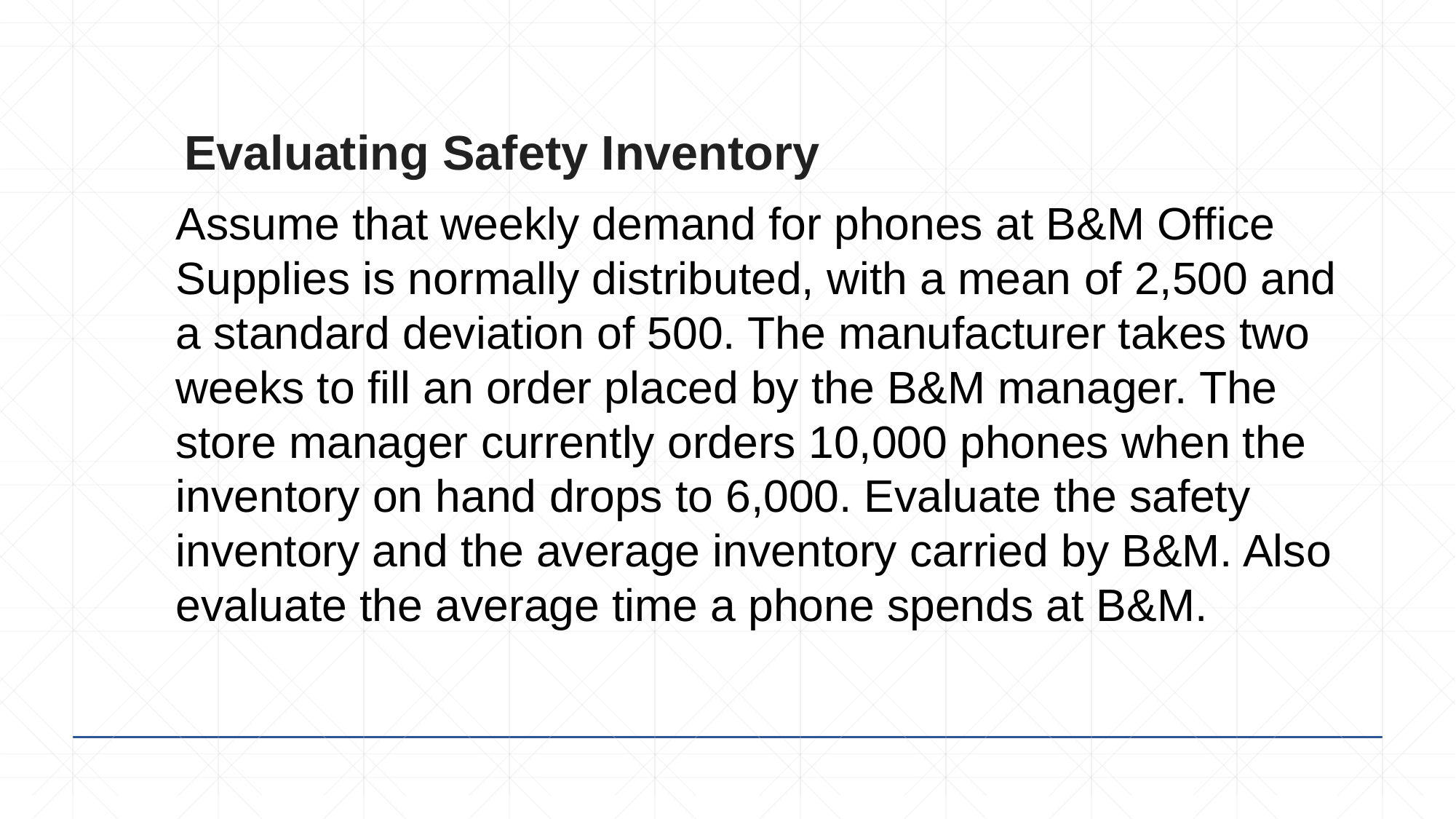

Evaluating Safety Inventory
Assume that weekly demand for phones at B&M Office Supplies is normally distributed, with a mean of 2,500 and a standard deviation of 500. The manufacturer takes two weeks to fill an order placed by the B&M manager. The store manager currently orders 10,000 phones when the inven­tory on hand drops to 6,000. Evaluate the safety inventory and the average inventory carried by B&M. Also evaluate the average time a phone spends at B&M.